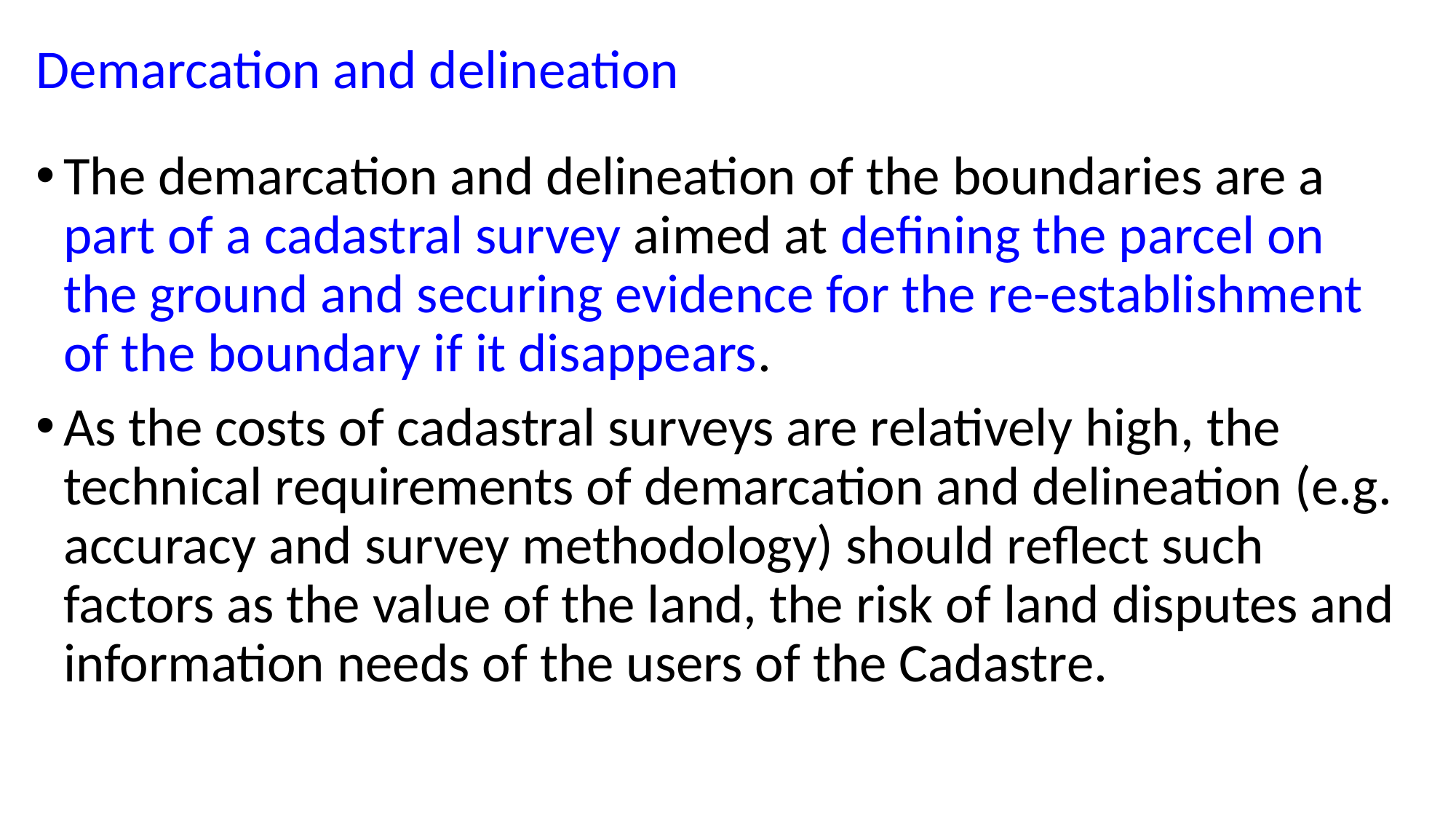

# Demarcation and delineation
The demarcation and delineation of the boundaries are a part of a cadastral survey aimed at defining the parcel on the ground and securing evidence for the re-establishment of the boundary if it disappears.
As the costs of cadastral surveys are relatively high, the technical requirements of demarcation and delineation (e.g. accuracy and survey methodology) should reflect such factors as the value of the land, the risk of land disputes and information needs of the users of the Cadastre.